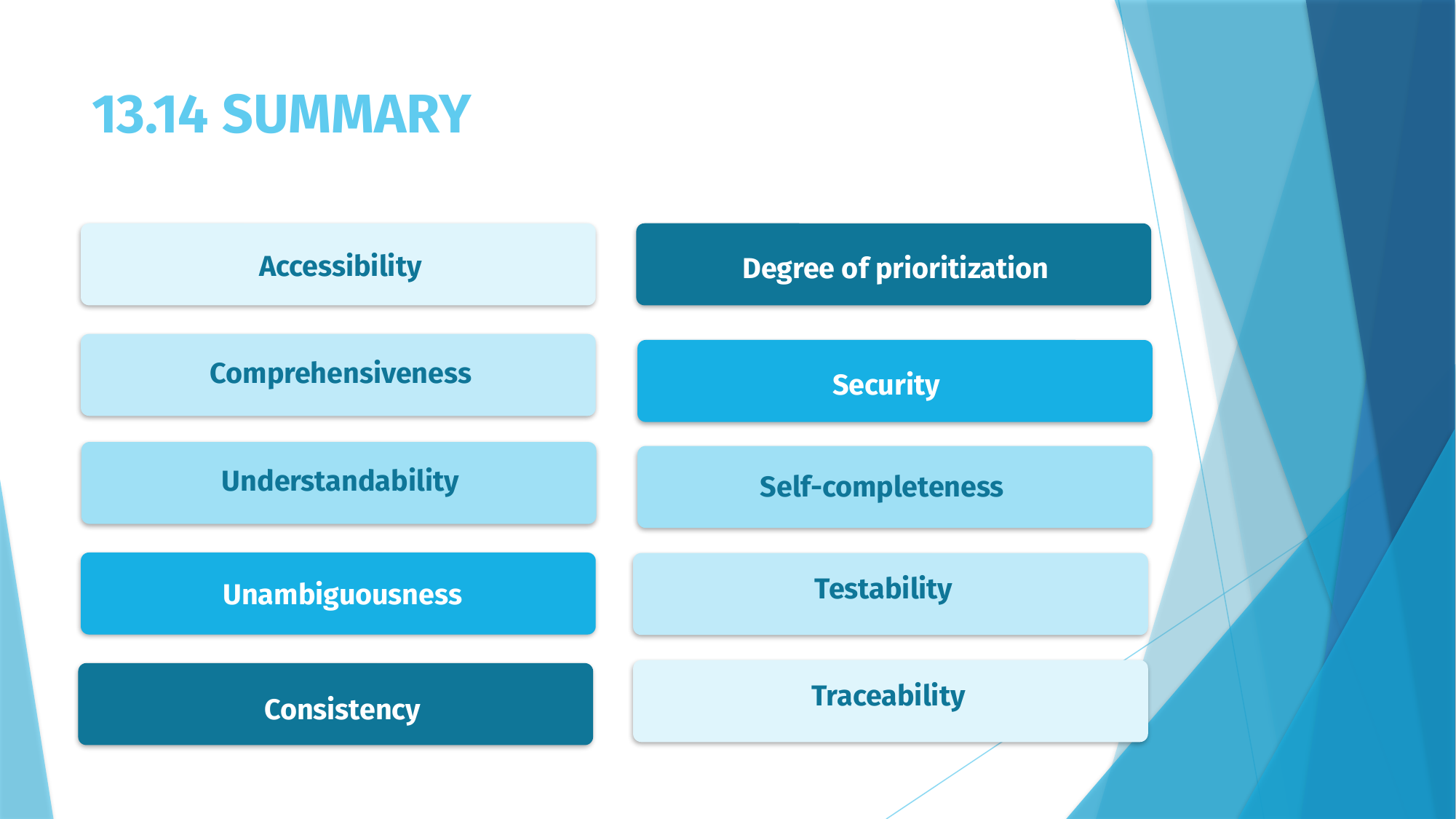

# 13.14 SUMMARY

Accessibility
Degree of prioritization
Comprehensiveness

Security
Understandability

Self-completeness
Testability

Unambiguousness
Traceability
Traceability

Consistency